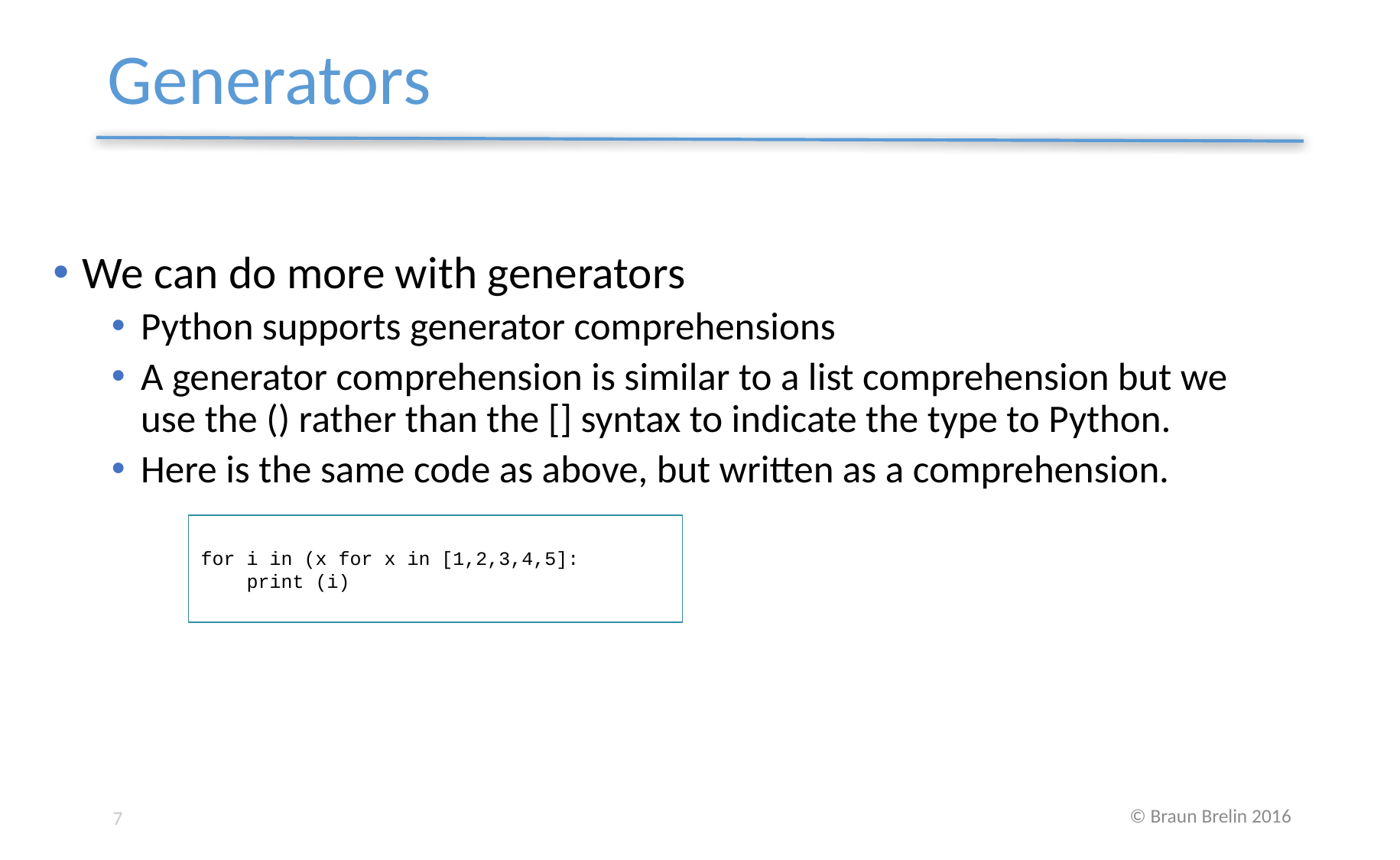

# Generators

We can do more with generators
Python supports generator comprehensions
A generator comprehension is similar to a list comprehension but we use the () rather than the [] syntax to indicate the type to Python.
Here is the same code as above, but written as a comprehension.

for i in (x for x in [1,2,3,4,5]:
    print (i)
7